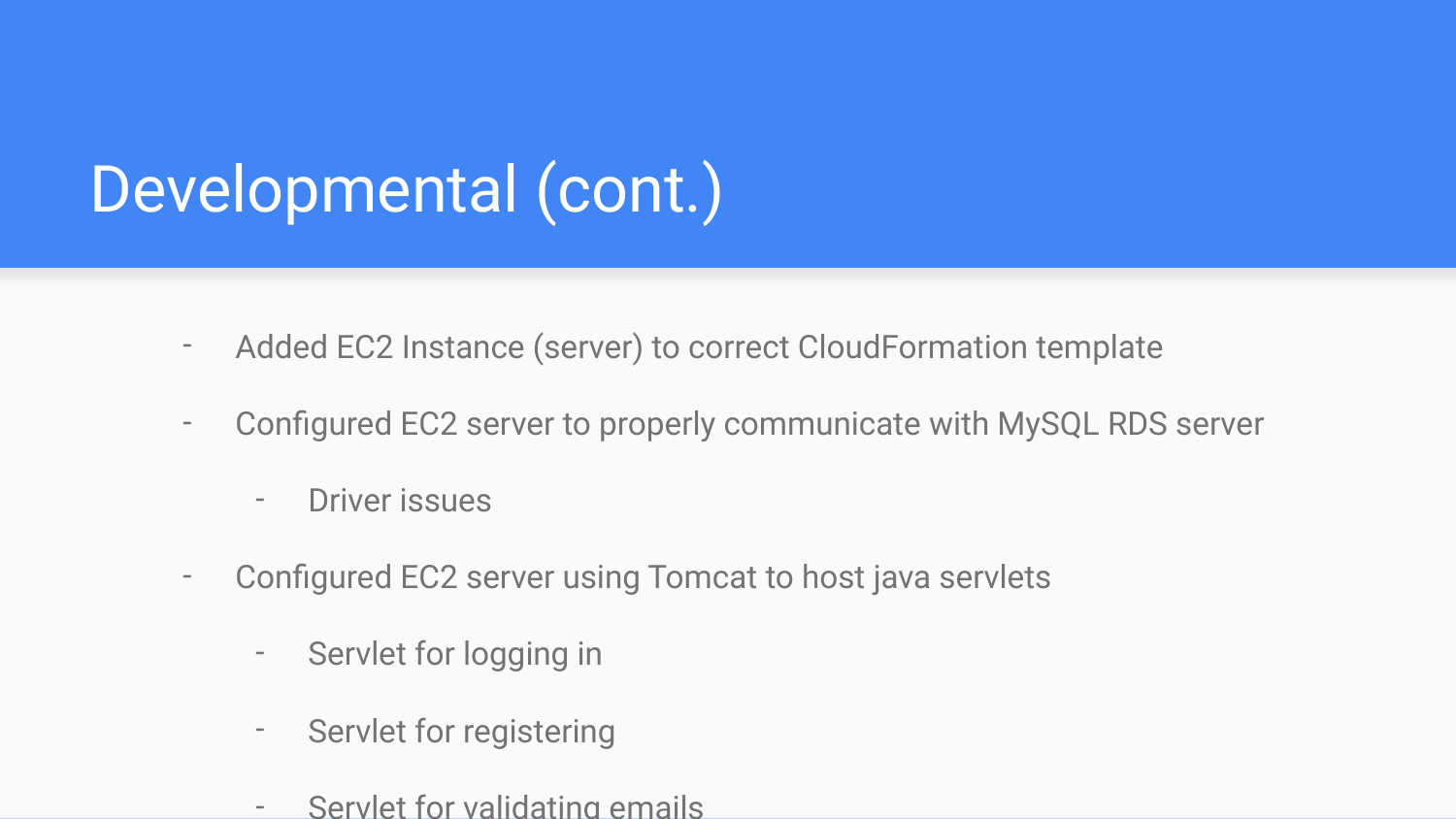

# Developmental (cont.)
Added EC2 Instance (server) to correct CloudFormation template
Configured EC2 server to properly communicate with MySQL RDS server
Driver issues
Configured EC2 server using Tomcat to host java servlets
Servlet for logging in
Servlet for registering
Servlet for validating emails
Configured SES so we can send verification emails